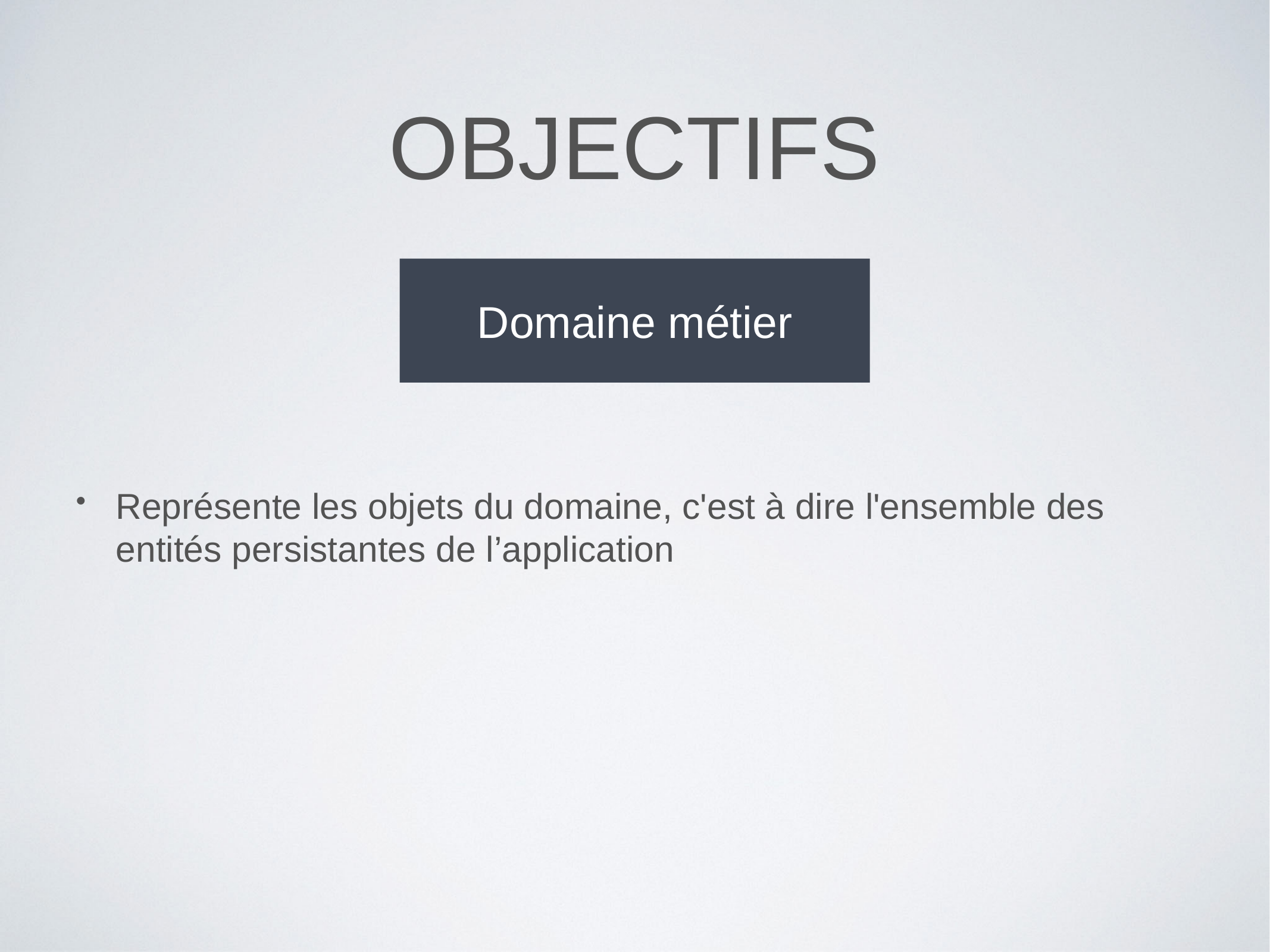

# Objectifs
Domaine métier
Représente les objets du domaine, c'est à dire l'ensemble des entités persistantes de l’application